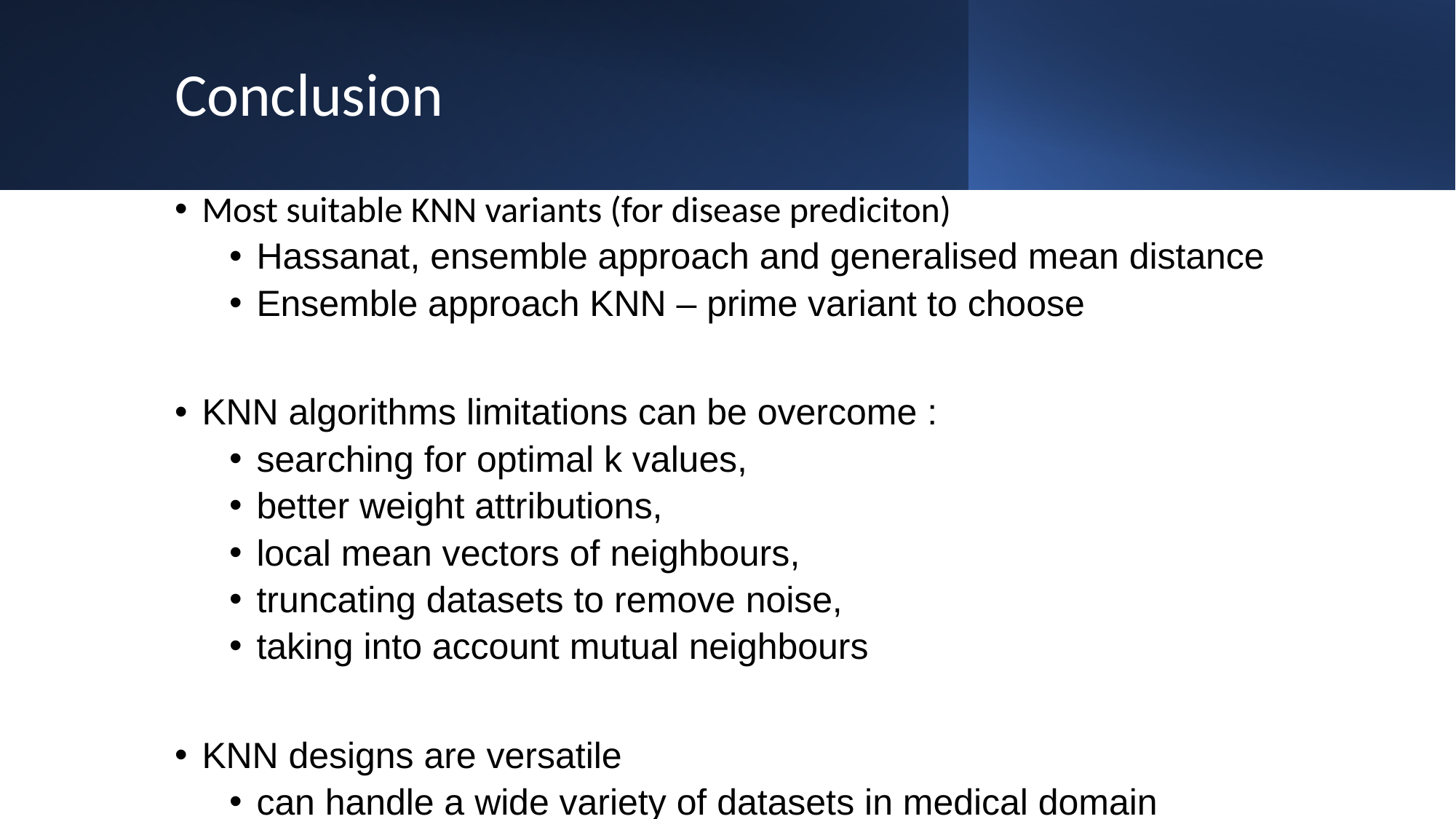

# Conclusion
Most suitable KNN variants (for disease prediciton)
Hassanat, ensemble approach and generalised mean distance
Ensemble approach KNN – prime variant to choose

KNN algorithms limitations can be overcome :
searching for optimal k values,
better weight attributions,
local mean vectors of neighbours,
truncating datasets to remove noise,
taking into account mutual neighbours

KNN designs are versatile
can handle a wide variety of datasets in medical domain